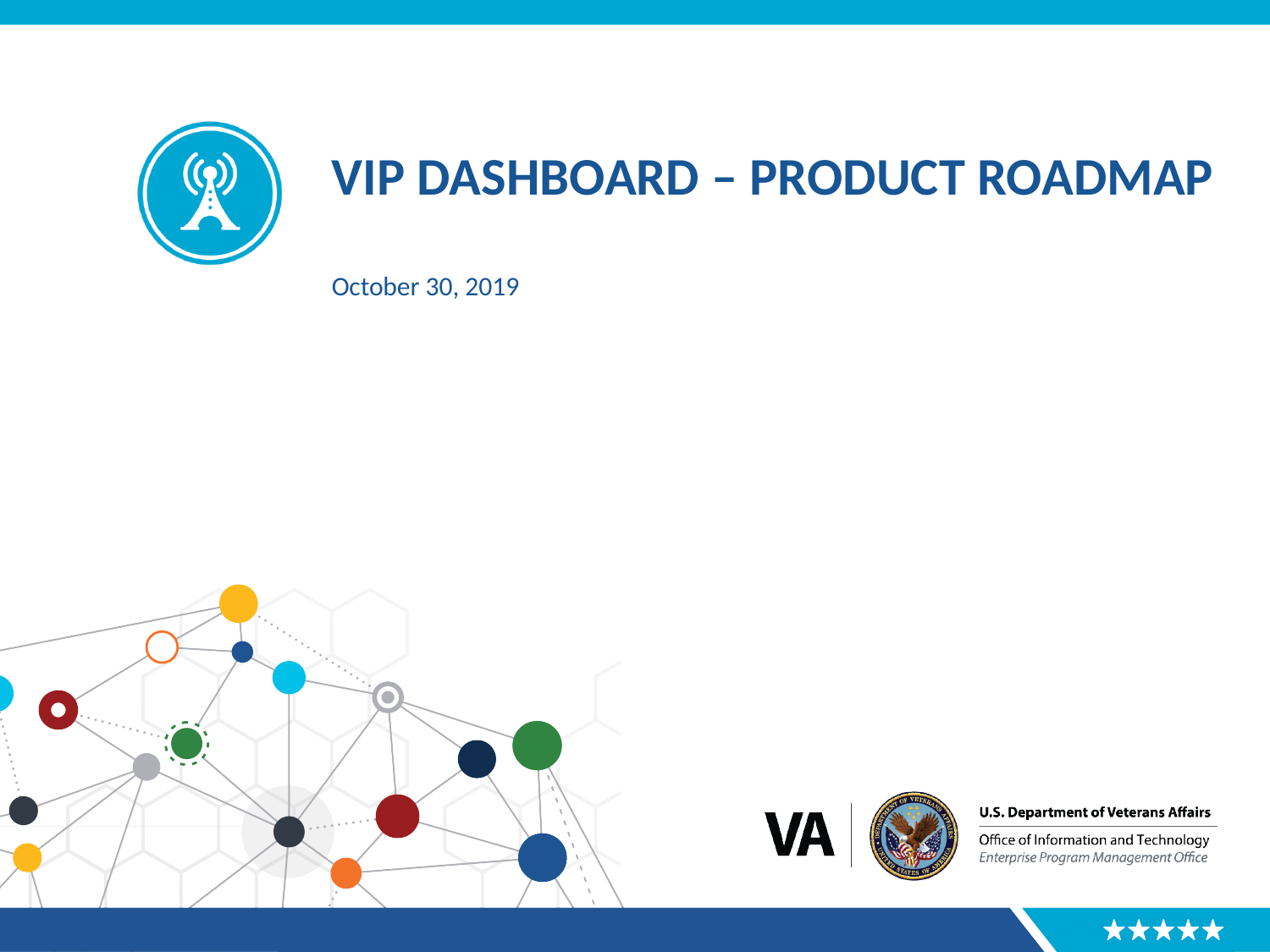

# VIP Dashboard – Product Roadmap
October 30, 2019